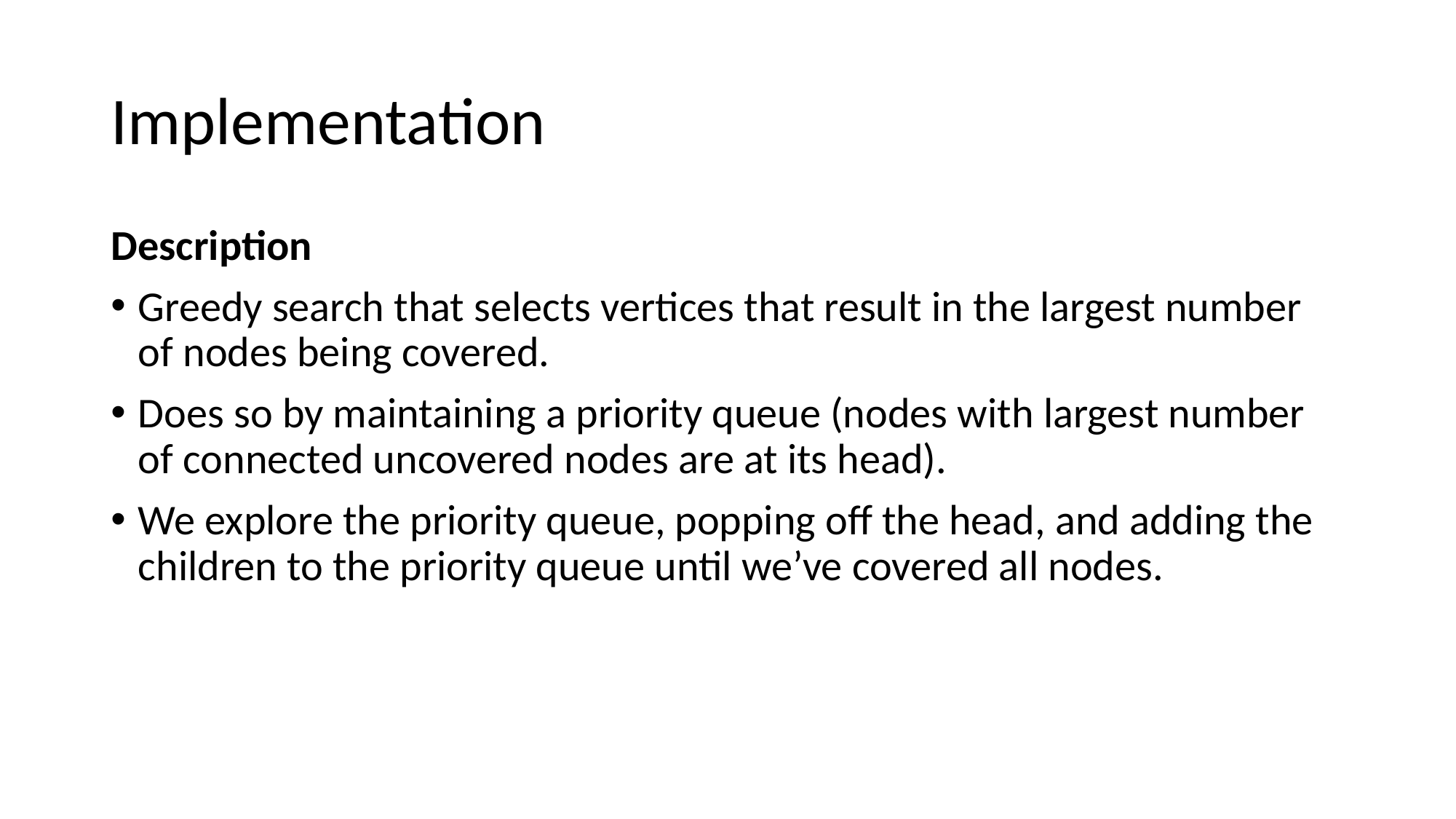

# Implementation
Description
Greedy search that selects vertices that result in the largest number of nodes being covered.
Does so by maintaining a priority queue (nodes with largest number of connected uncovered nodes are at its head).
We explore the priority queue, popping off the head, and adding the children to the priority queue until we’ve covered all nodes.